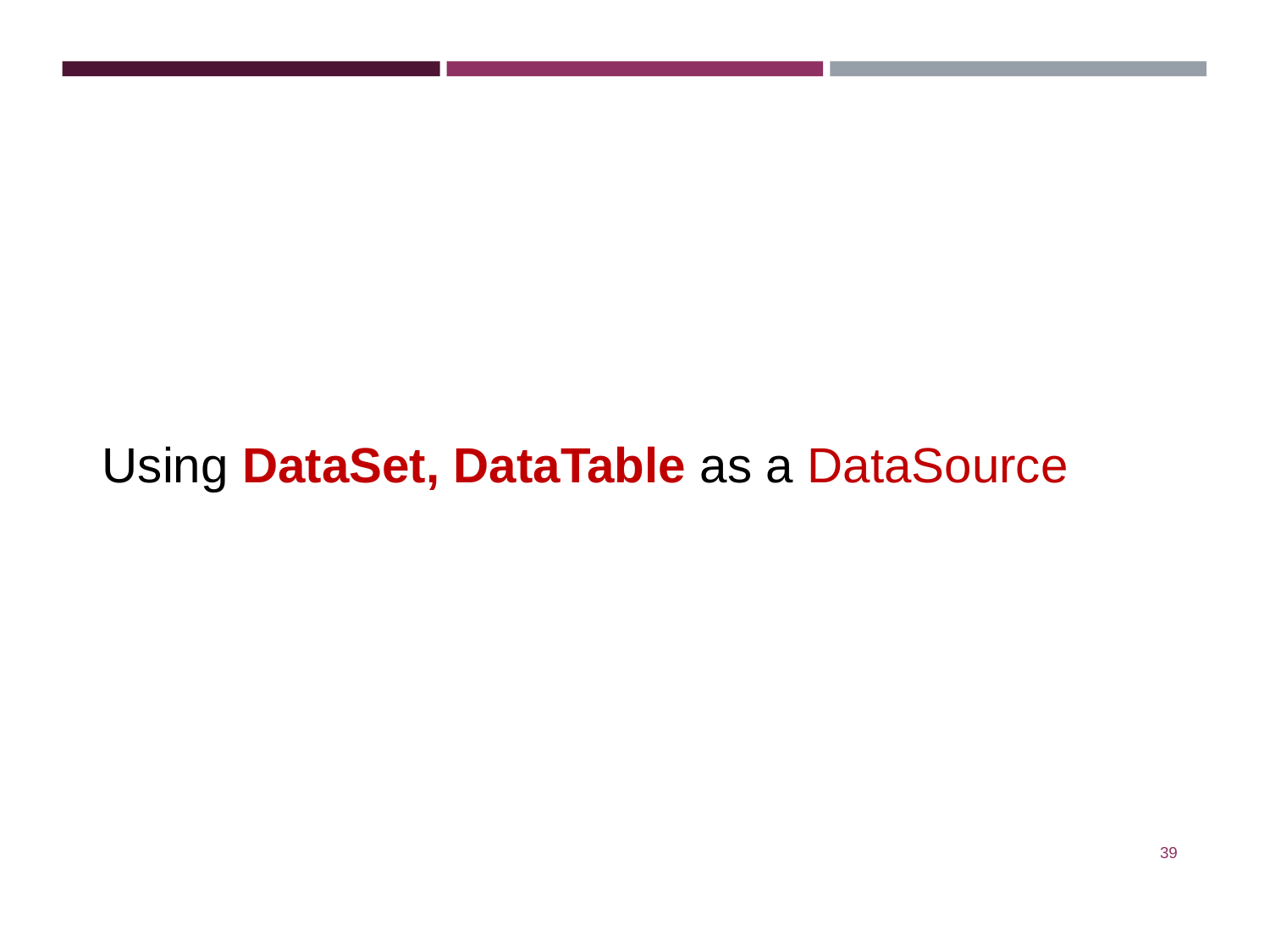

Using DataSet, DataTable as a DataSource
39